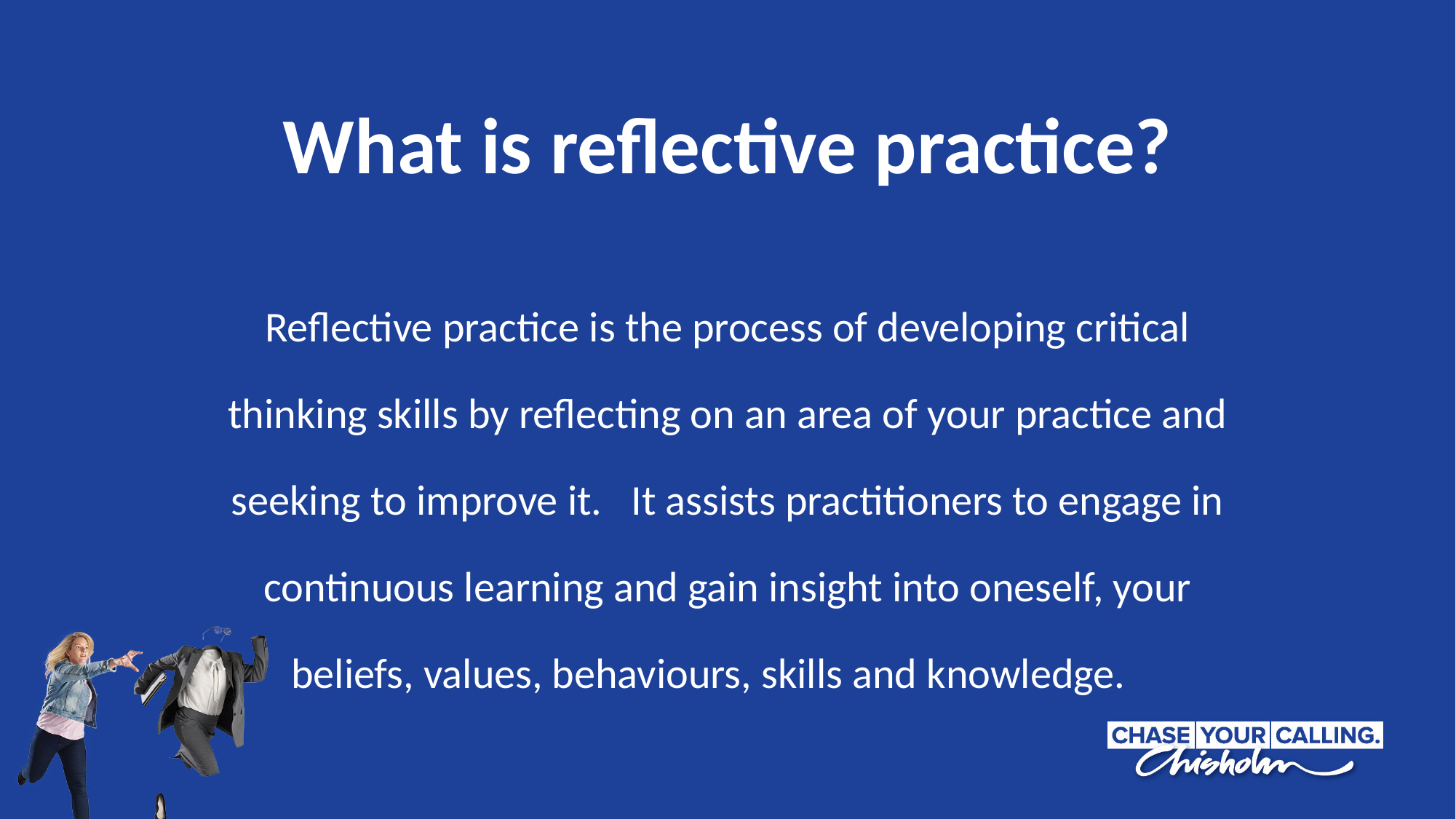

What is reflective practice?

Reflective practice is the process of developing critical thinking skills by reflecting on an area of your practice and seeking to improve it.   It assists practitioners to engage in continuous learning and gain insight into oneself, your beliefs, values, behaviours, skills and knowledge.